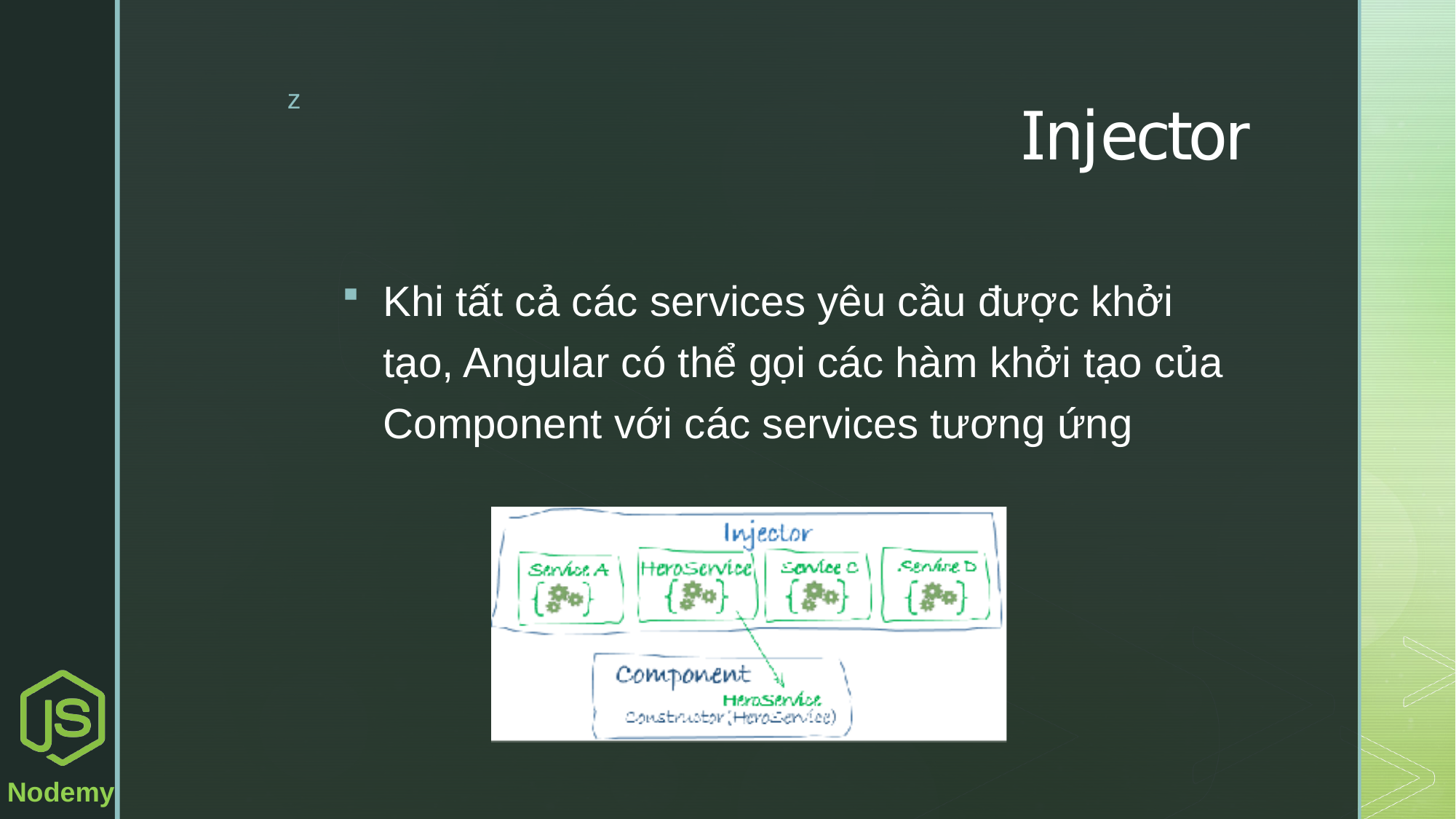

# Injector
Khi tất cả các services yêu cầu được khởi tạo, Angular có thể gọi các hàm khởi tạo của Component với các services tương ứng